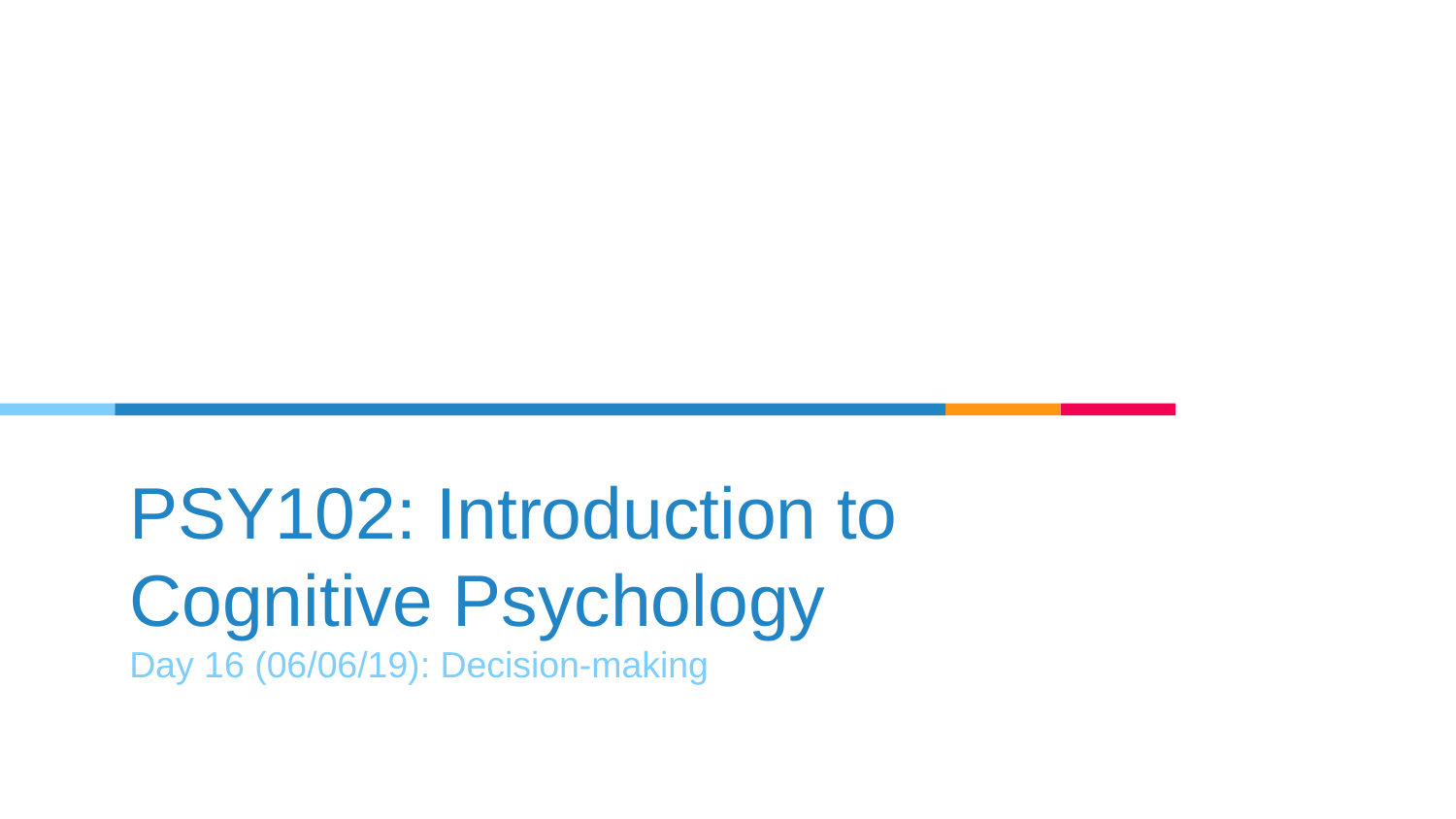

# PSY102: Introduction to Cognitive Psychology
Day 16 (06/06/19): Decision-making